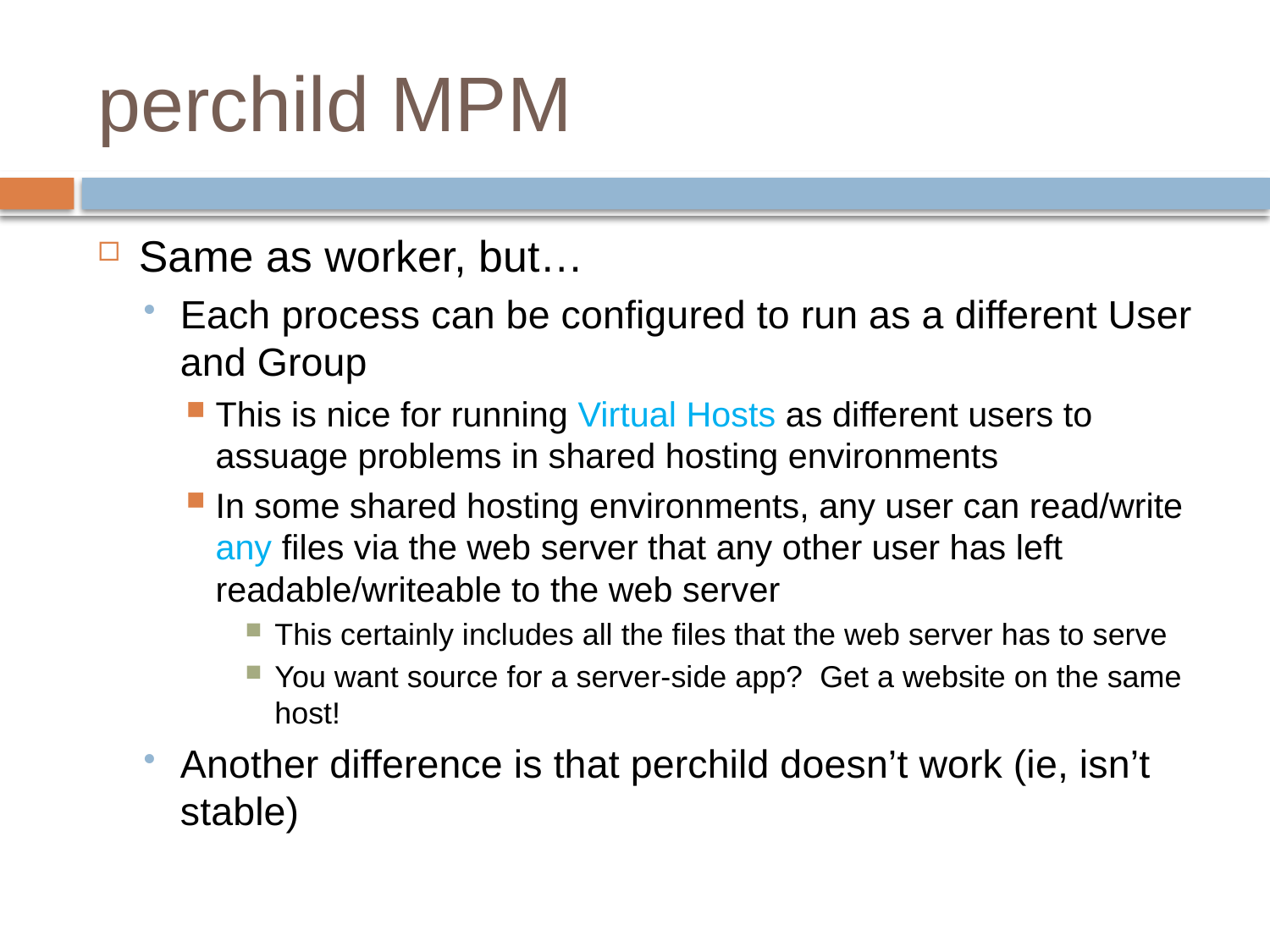

# perchild MPM
Same as worker, but…
Each process can be configured to run as a different User and Group
This is nice for running Virtual Hosts as different users to assuage problems in shared hosting environments
In some shared hosting environments, any user can read/write any files via the web server that any other user has left readable/writeable to the web server
This certainly includes all the files that the web server has to serve
You want source for a server-side app?  Get a website on the same host!
Another difference is that perchild doesn’t work (ie, isn’t stable)